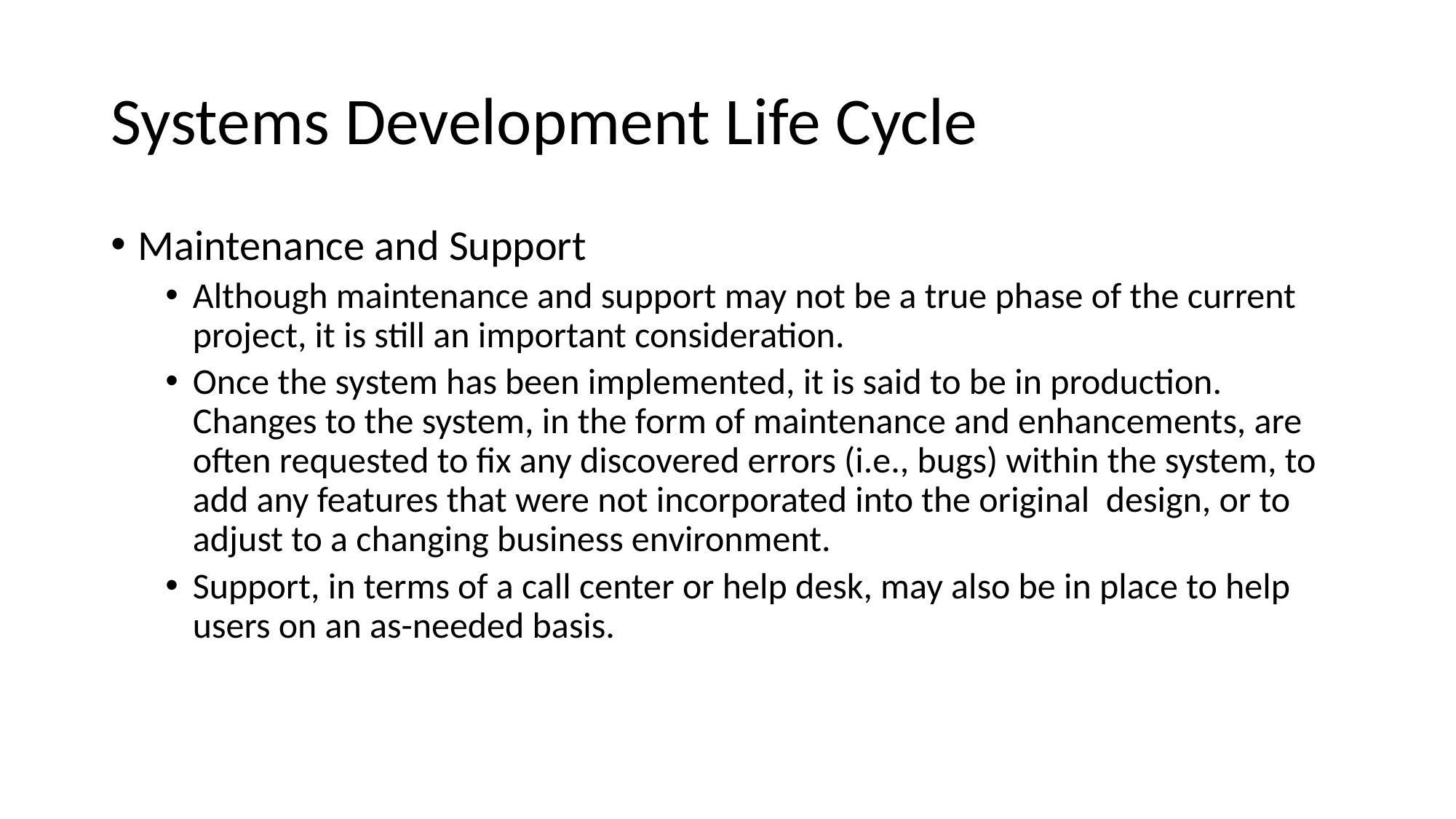

# Systems Development Life Cycle
Maintenance and Support
Although maintenance and support may not be a true phase of the current project, it is still an important consideration.
Once the system has been implemented, it is said to be in production. Changes to the system, in the form of maintenance and enhancements, are often requested to fix any discovered errors (i.e., bugs) within the system, to add any features that were not incorporated into the original  design, or to adjust to a changing business environment.
Support, in terms of a call center or help desk, may also be in place to help users on an as-needed basis.